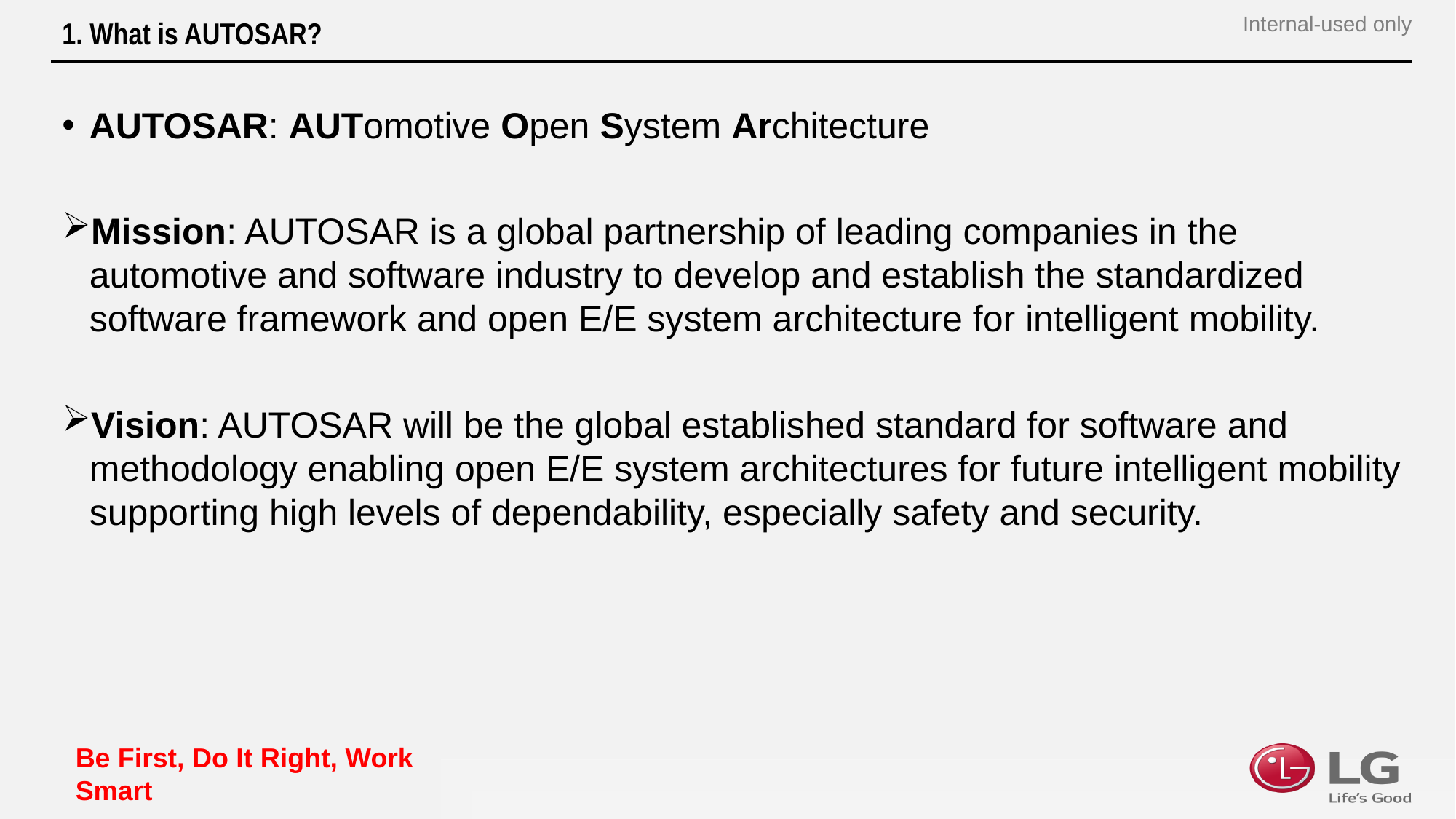

# 1. What is AUTOSAR?
AUTOSAR: AUTomotive Open System Architecture

Mission: AUTOSAR is a global partnership of leading companies in the automotive and software industry to develop and establish the standardized software framework and open E/E system architecture for intelligent mobility.

Vision: AUTOSAR will be the global established standard for software and methodology enabling open E/E system architectures for future intelligent mobility supporting high levels of dependability, especially safety and security.